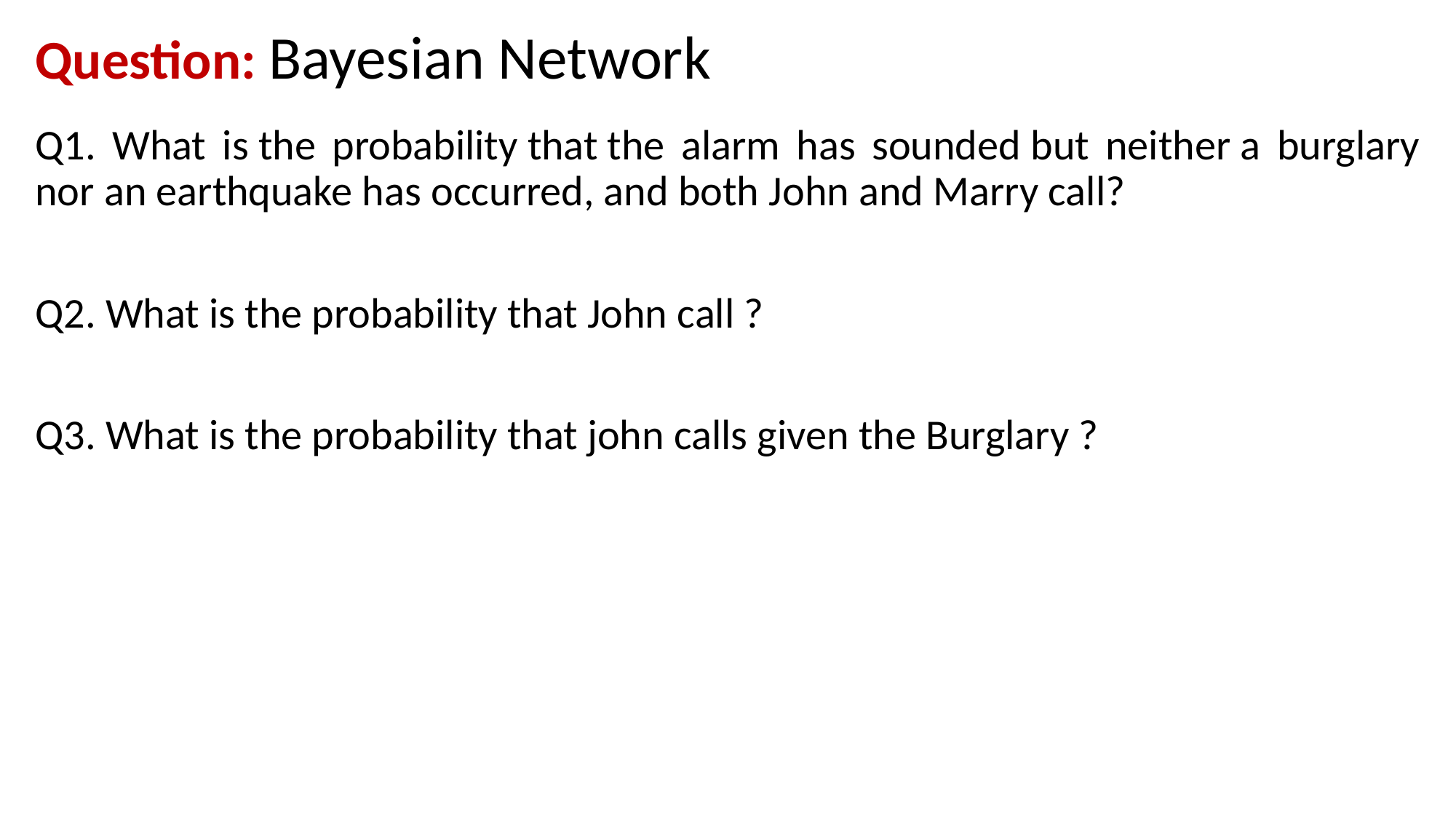

# Question: Bayesian Network
Q1. What is the probability that the alarm has sounded but neither a burglary nor an earthquake has occurred, and both John and Marry call?

Q2. What is the probability that John call ?

Q3. What is the probability that john calls given the Burglary ?